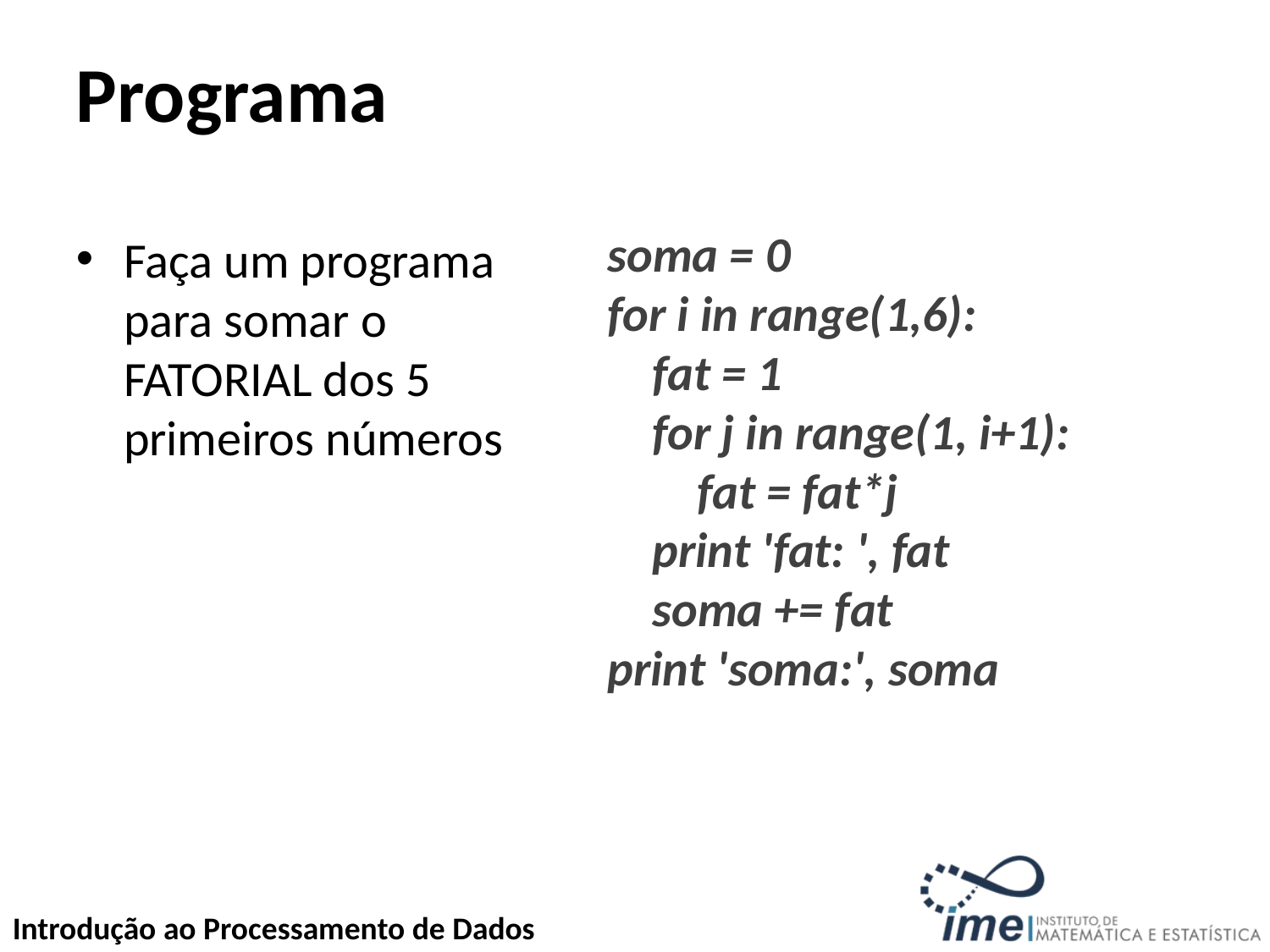

# Programa
soma = 0
for i in range(1,6):
    fat = 1
    for j in range(1, i+1):
        fat = fat*j
    print 'fat: ', fat
    soma += fat
print 'soma:', soma

Faça um programa para somar o FATORIAL dos 5 primeiros números